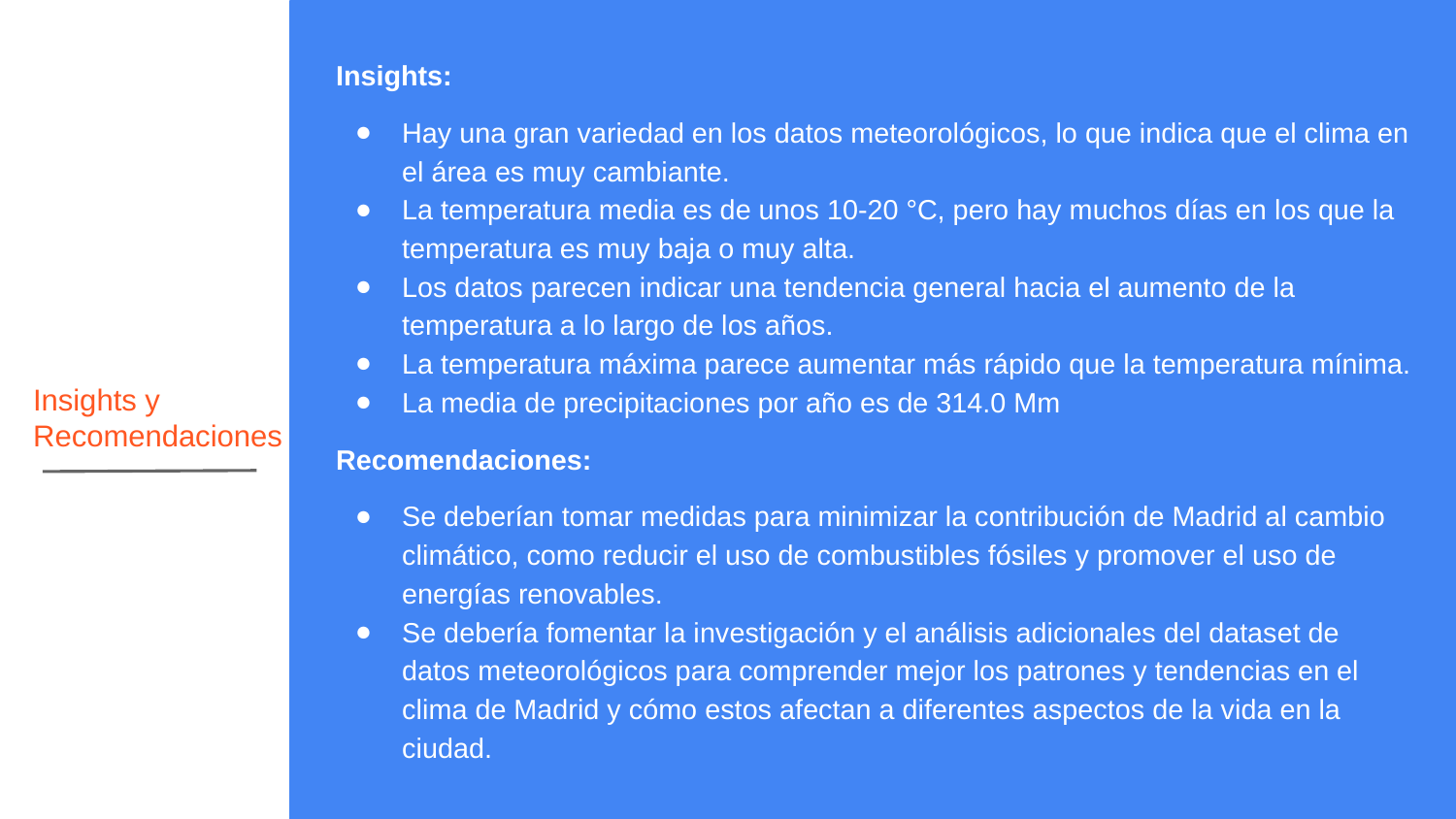

Insights:
Hay una gran variedad en los datos meteorológicos, lo que indica que el clima en el área es muy cambiante.
La temperatura media es de unos 10-20 °C, pero hay muchos días en los que la temperatura es muy baja o muy alta.
Los datos parecen indicar una tendencia general hacia el aumento de la temperatura a lo largo de los años.
La temperatura máxima parece aumentar más rápido que la temperatura mínima.
La media de precipitaciones por año es de 314.0 Mm
Recomendaciones:
Se deberían tomar medidas para minimizar la contribución de Madrid al cambio climático, como reducir el uso de combustibles fósiles y promover el uso de energías renovables.
Se debería fomentar la investigación y el análisis adicionales del dataset de datos meteorológicos para comprender mejor los patrones y tendencias en el clima de Madrid y cómo estos afectan a diferentes aspectos de la vida en la ciudad.
Insights y Recomendaciones